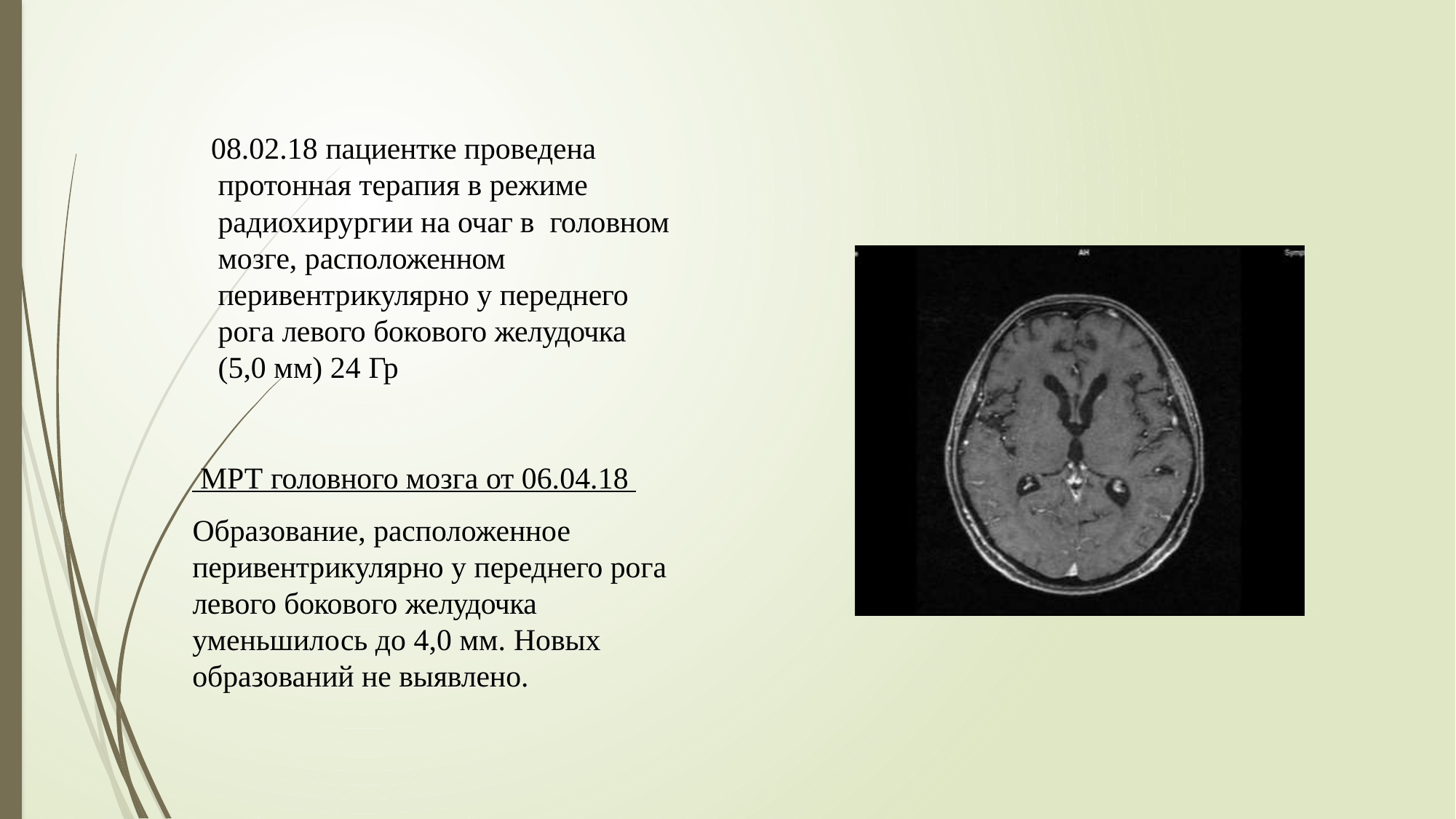

08.02.18 пациентке проведена  протонная терапия в режиме  радиохирургии на очаг в  головном мозге, расположенном  перивентрикулярно у переднего  рога левого бокового желудочка  (5,0 мм) 24 Гр

 МРТ головного мозга от 06.04.18  Образование, расположенное
перивентрикулярно у переднего рога  левого бокового желудочка
уменьшилось до 4,0 мм. Новых
образований не выявлено.